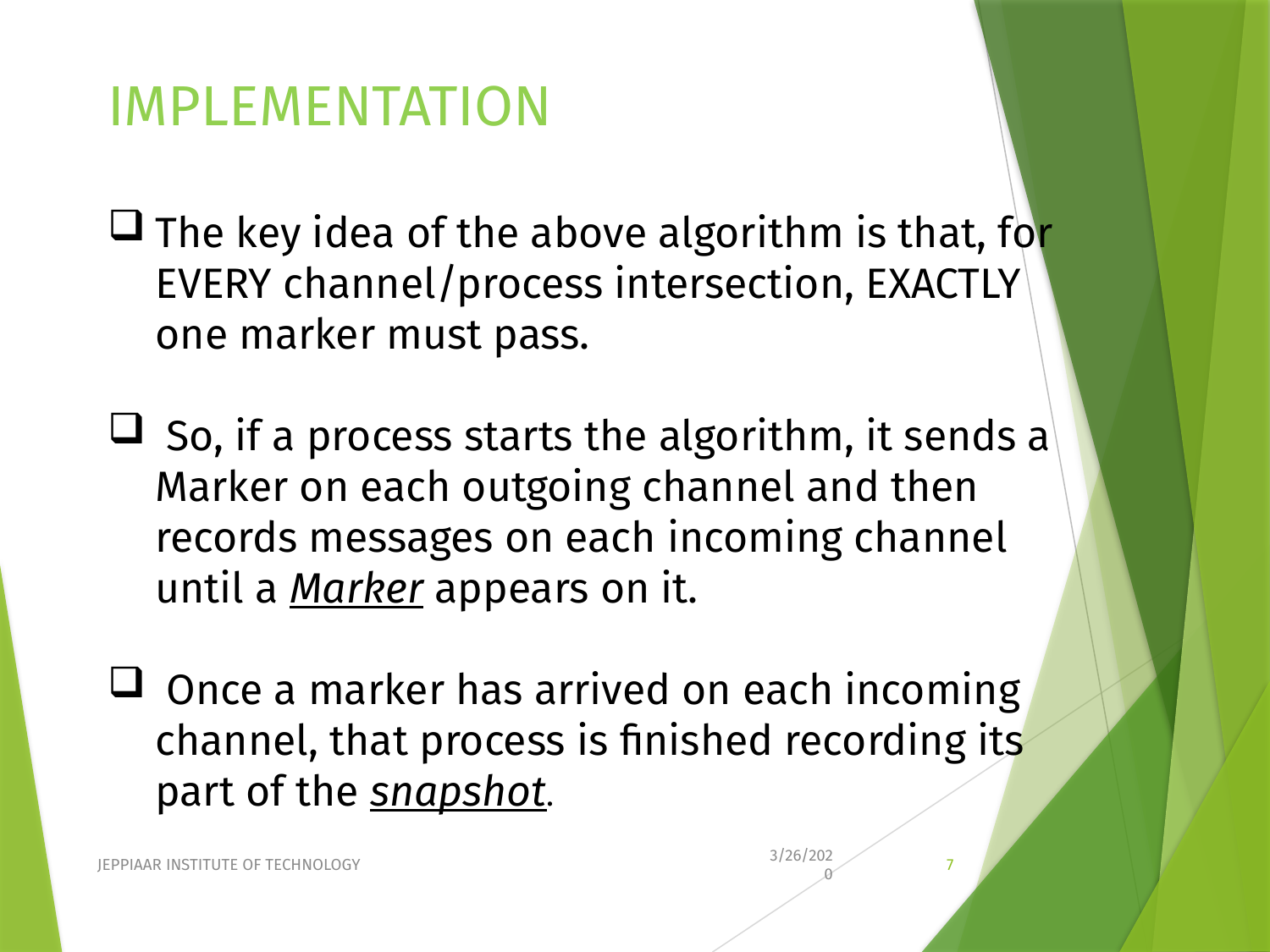

IMPLEMENTATION

The key idea of the above algorithm is that, for EVERY channel/process intersection, EXACTLY one marker must pass.

 So, if a process starts the algorithm, it sends a Marker on each outgoing channel and then records messages on each incoming channel until a Marker appears on it.

 Once a marker has arrived on each incoming channel, that process is finished recording its part of the snapshot.
JEPPIAAR INSTITUTE OF TECHNOLOGY
3/26/2020
7